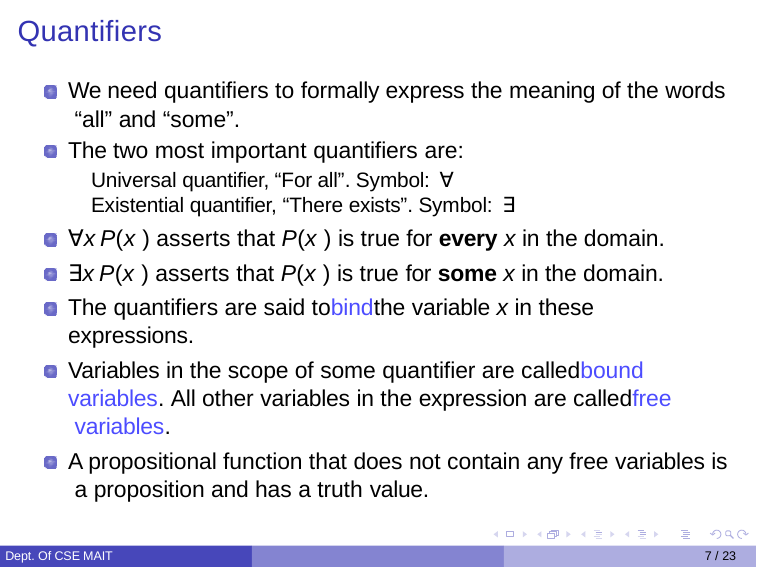

# Quantifiers
We need quantifiers to formally express the meaning of the words  “all” and “some”.
The two most important quantifiers are:
Universal quantifier, “For all”. Symbol: ∀
Existential quantifier, “There exists”. Symbol: ∃
∀x P(x ) asserts that P(x ) is true for every x in the domain.
∃x P(x ) asserts that P(x ) is true for some x in the domain.
The quantifiers are said tobindthe variable x in these  expressions.
Variables in the scope of some quantifier are calledbound  variables. All other variables in the expression are calledfree  variables.
A propositional function that does not contain any free variables is  a proposition and has a truth value.

Dept. Of CSE MAIT
7 / 23